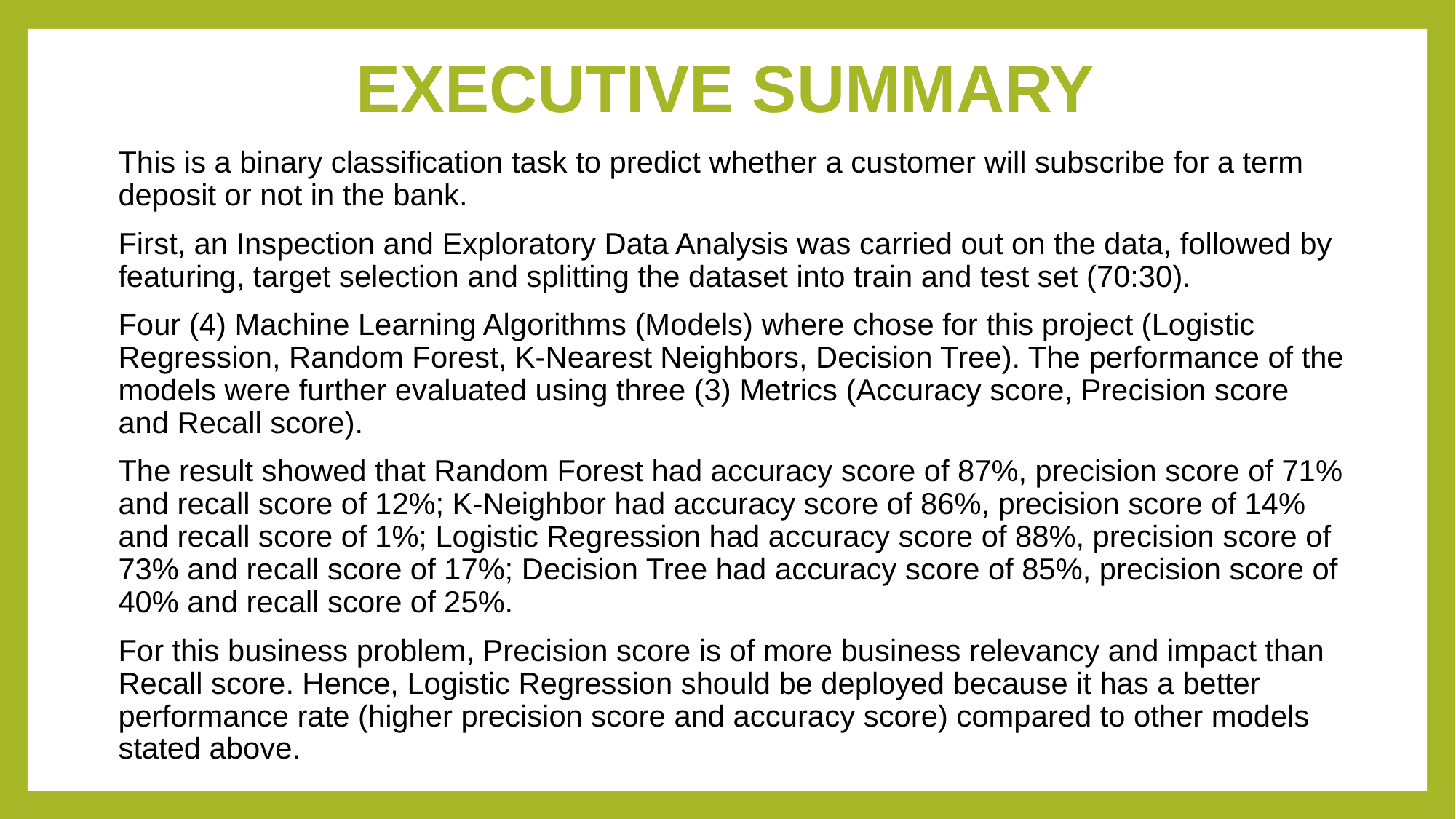

# EXECUTIVE SUMMARY
This is a binary classification task to predict whether a customer will subscribe for a term deposit or not in the bank.
First, an Inspection and Exploratory Data Analysis was carried out on the data, followed by featuring, target selection and splitting the dataset into train and test set (70:30).
Four (4) Machine Learning Algorithms (Models) where chose for this project (Logistic Regression, Random Forest, K-Nearest Neighbors, Decision Tree). The performance of the models were further evaluated using three (3) Metrics (Accuracy score, Precision score and Recall score).
The result showed that Random Forest had accuracy score of 87%, precision score of 71% and recall score of 12%; K-Neighbor had accuracy score of 86%, precision score of 14% and recall score of 1%; Logistic Regression had accuracy score of 88%, precision score of 73% and recall score of 17%; Decision Tree had accuracy score of 85%, precision score of 40% and recall score of 25%.
For this business problem, Precision score is of more business relevancy and impact than Recall score. Hence, Logistic Regression should be deployed because it has a better performance rate (higher precision score and accuracy score) compared to other models stated above.